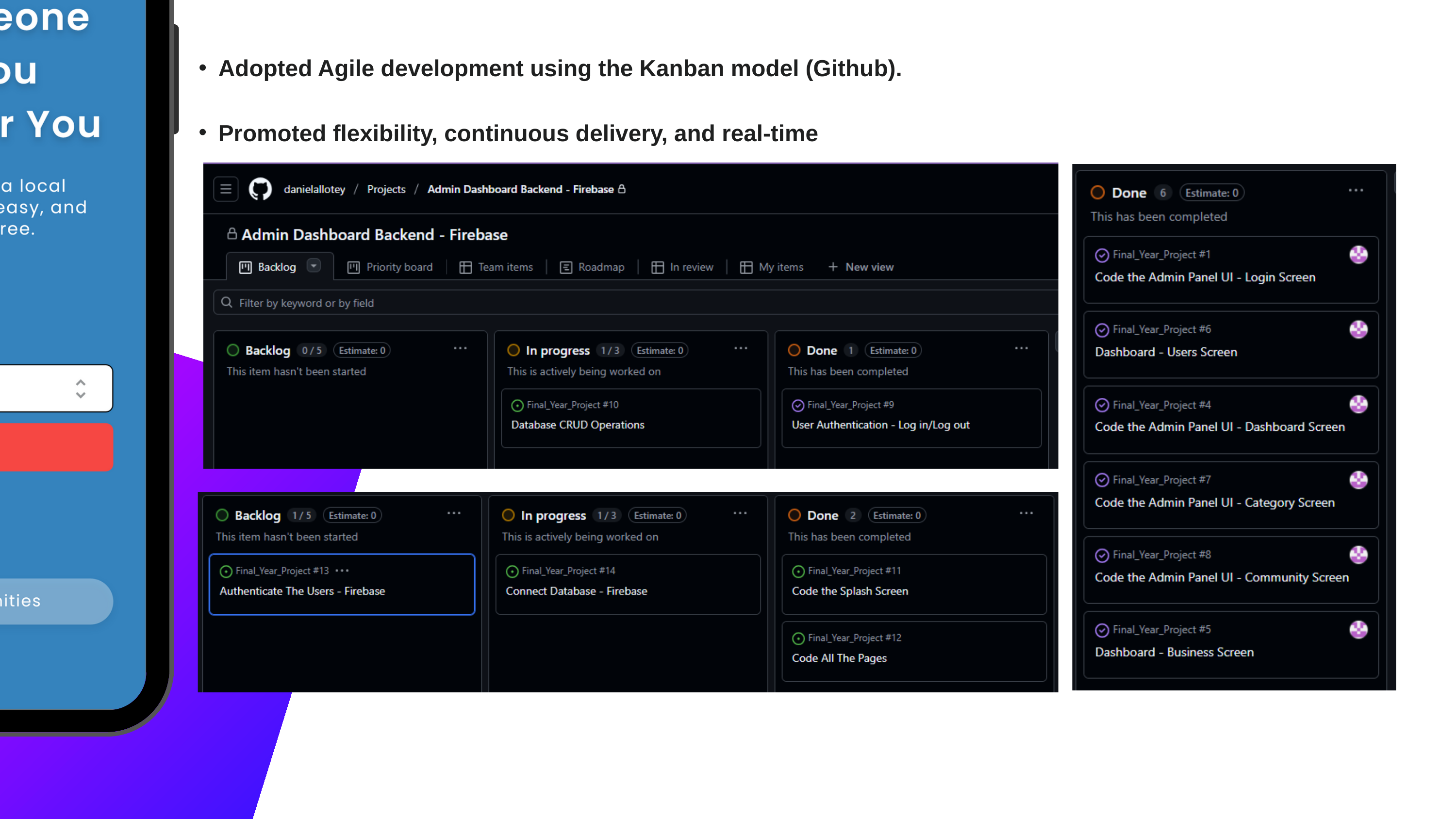

Adopted Agile development using the Kanban model (Github).

Promoted flexibility, continuous delivery, and real-time